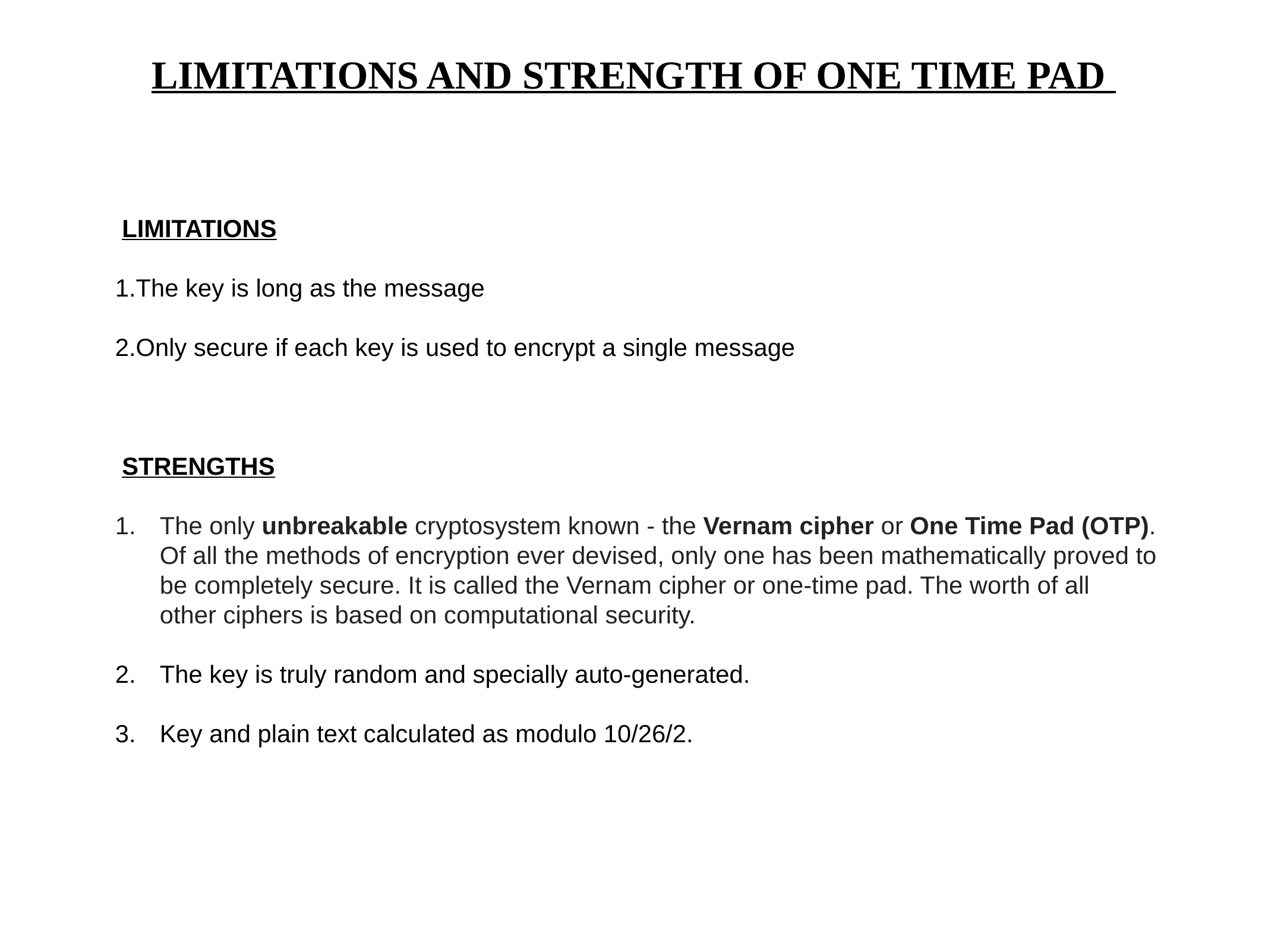

LIMITATIONS AND STRENGTH OF ONE TIME PAD
 LIMITATIONS

1.The key is long as the message

2.Only secure if each key is used to encrypt a single message

 STRENGTHS

The only unbreakable cryptosystem known - the Vernam cipher or One Time Pad (OTP). Of all the methods of encryption ever devised, only one has been mathematically proved to be completely secure. It is called the Vernam cipher or one-time pad. The worth of all other ciphers is based on computational security.

The key is truly random and specially auto-generated.

Key and plain text calculated as modulo 10/26/2.